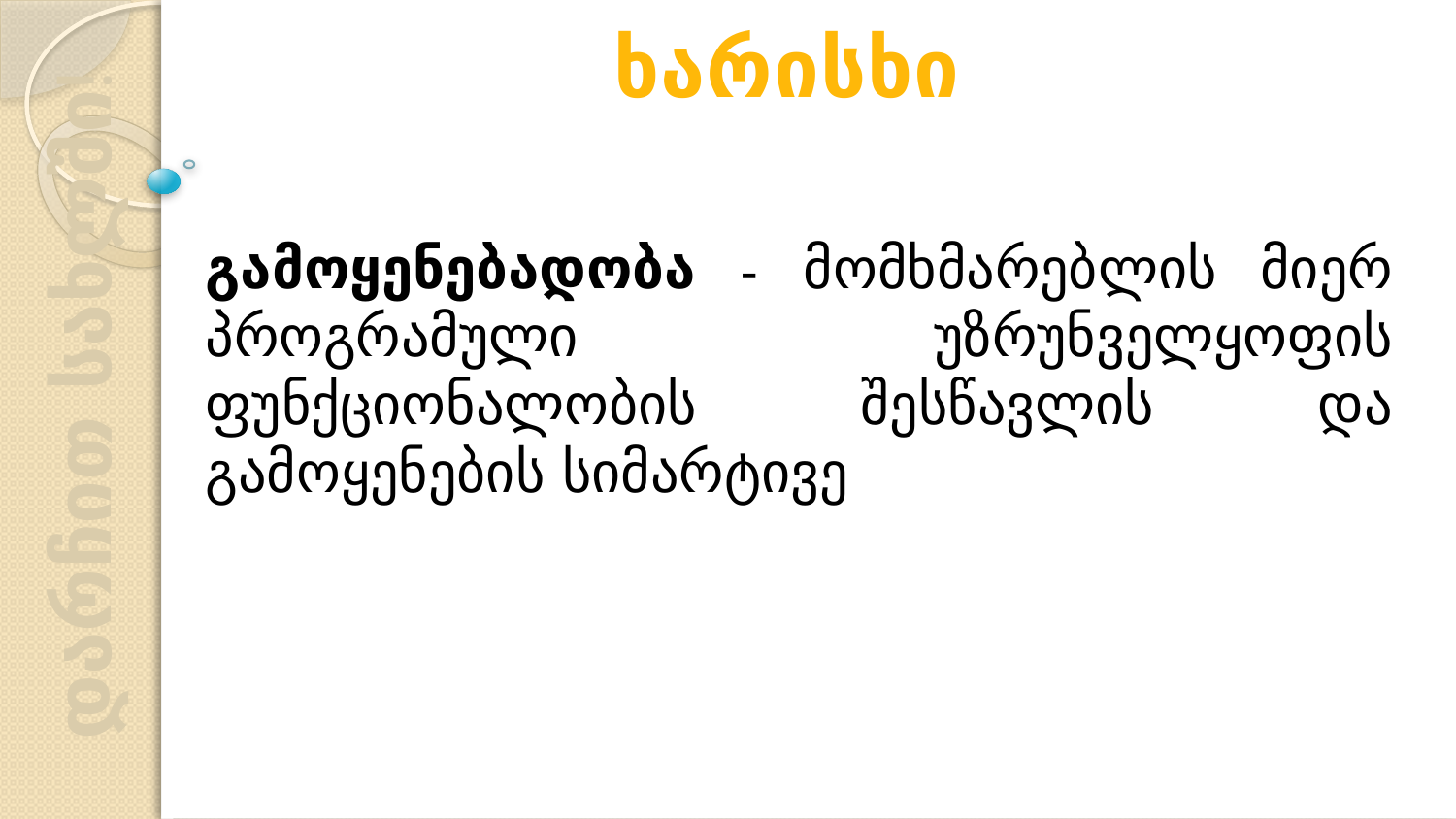

ხარისხი

გამოყენებადობა - მომხმარებლის მიერ პროგრამული უზრუნველყოფის ფუნქციონალობის შესწავლის და გამოყენების სიმარტივე

დარჩით სახლში!